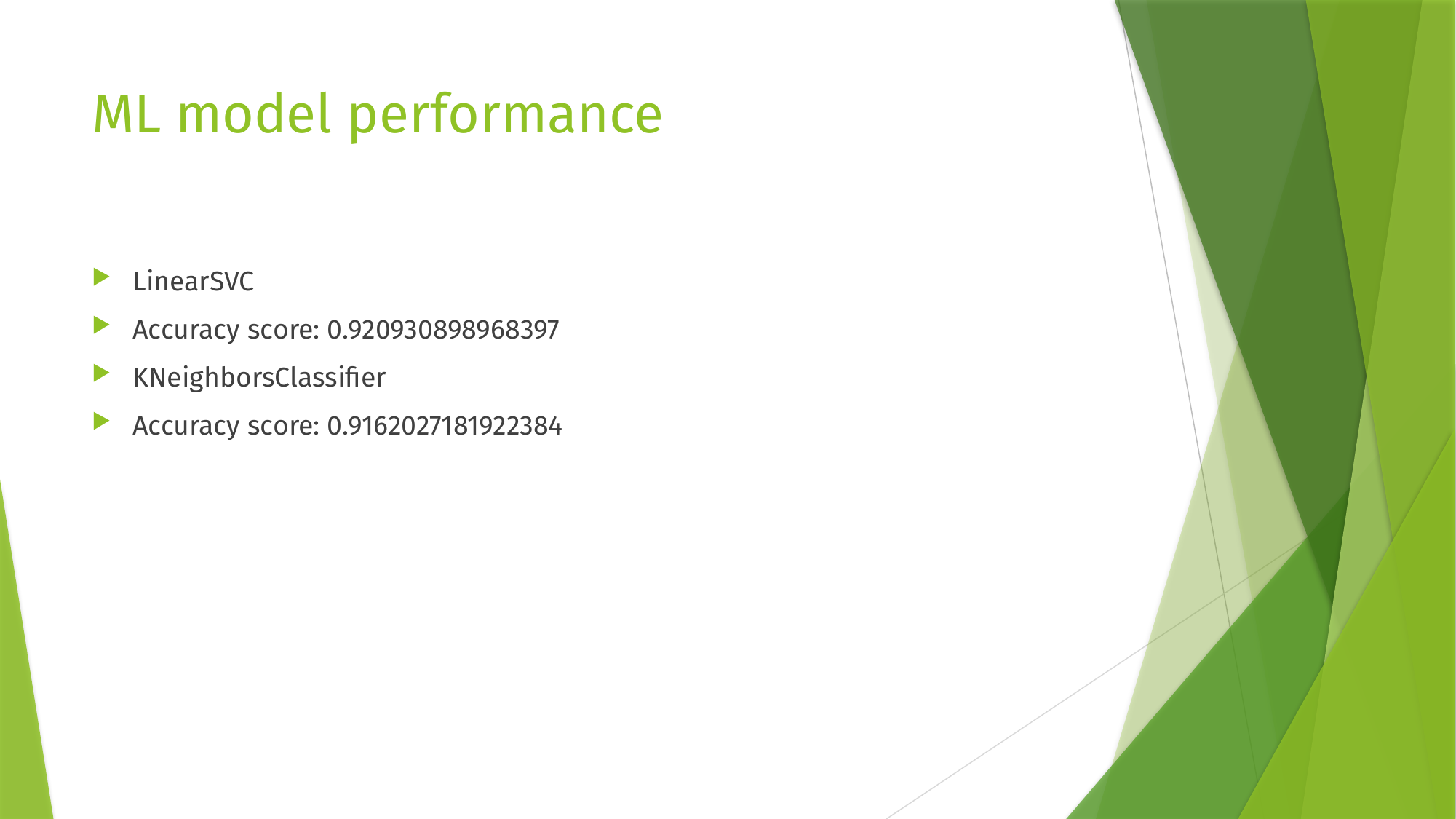

# ML model performance
LinearSVC
Accuracy score: 0.920930898968397
KNeighborsClassifier
Accuracy score: 0.9162027181922384